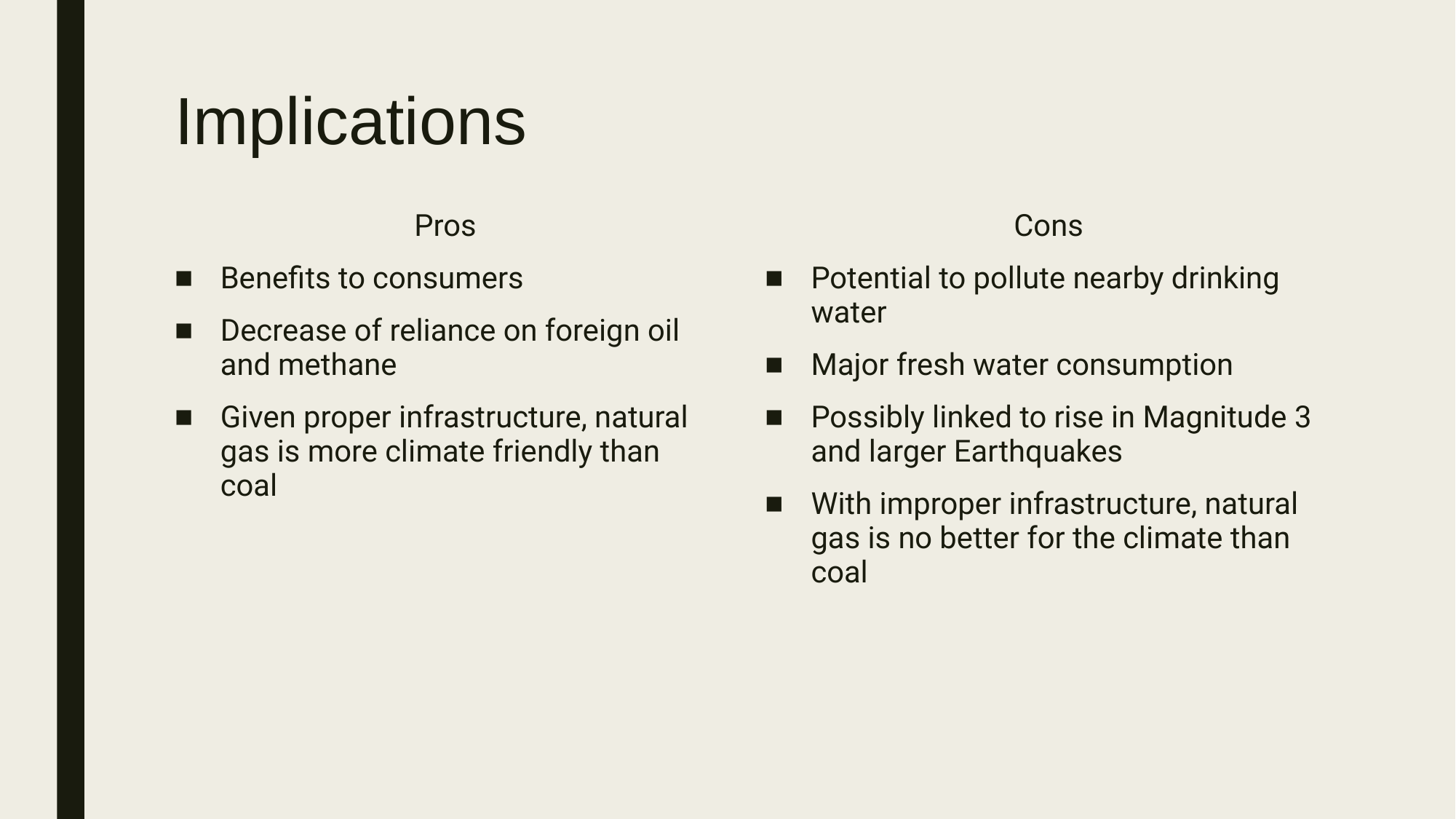

# Implications
Pros
Benefits to consumers
Decrease of reliance on foreign oil and methane
Given proper infrastructure, natural gas is more climate friendly than coal
Cons
Potential to pollute nearby drinking water
Major fresh water consumption
Possibly linked to rise in Magnitude 3 and larger Earthquakes
With improper infrastructure, natural gas is no better for the climate than coal